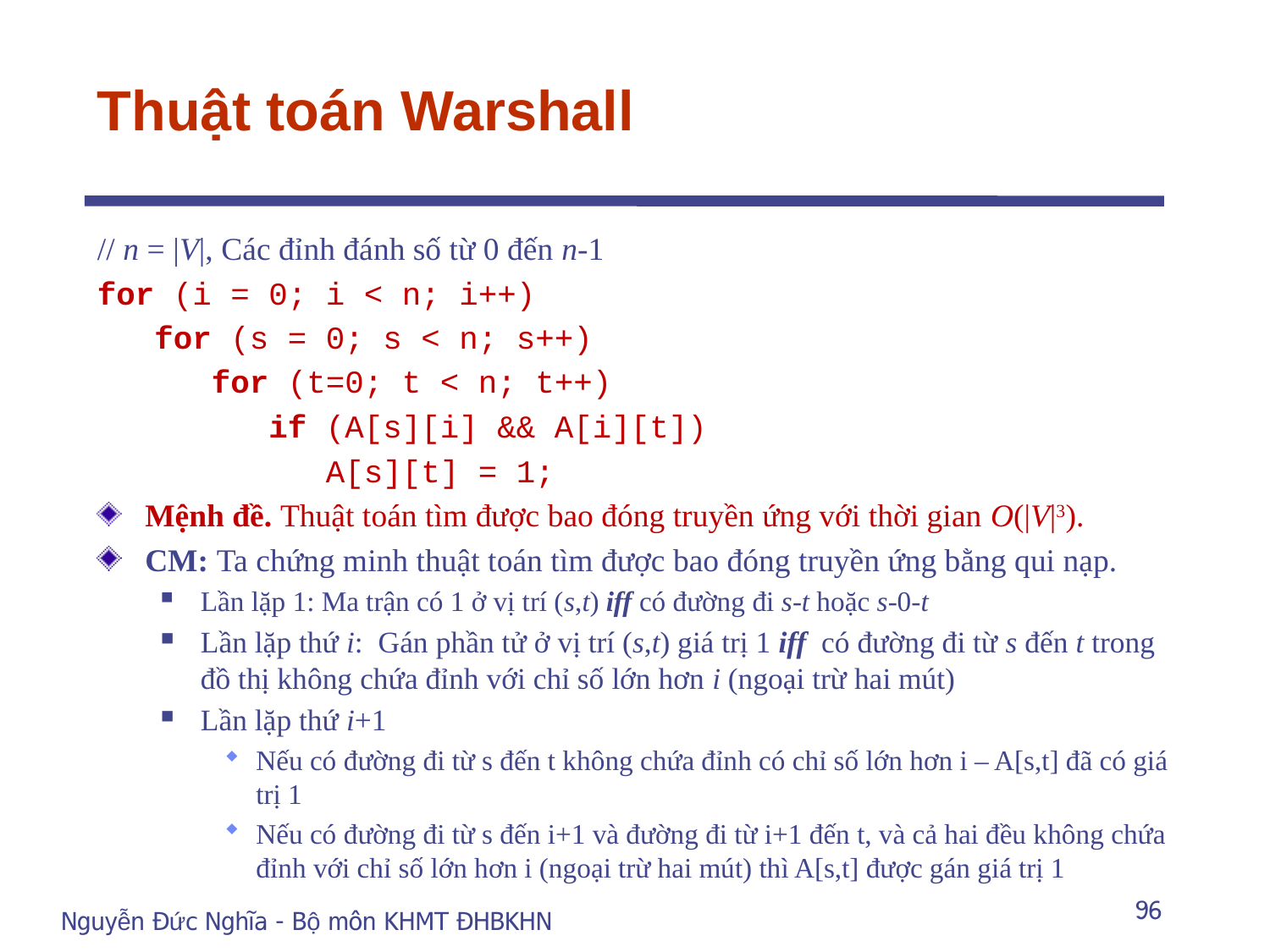

# Thuật toán Warshall
// n = |V|, Các đỉnh đánh số từ 0 đến n-1
for (i = 0; i < n; i++)
   for (s = 0; s < n; s++)
      for (t=0; t < n; t++)
         if (A[s][i] && A[i][t])
            A[s][t] = 1;
Mệnh đề. Thuật toán tìm được bao đóng truyền ứng với thời gian O(|V|3).
CM: Ta chứng minh thuật toán tìm được bao đóng truyền ứng bằng qui nạp.
Lần lặp 1: Ma trận có 1 ở vị trí (s,t) iff có đường đi s-t hoặc s-0-t
Lần lặp thứ i:  Gán phần tử ở vị trí (s,t) giá trị 1 iff  có đường đi từ s đến t trong đồ thị không chứa đỉnh với chỉ số lớn hơn i (ngoại trừ hai mút)
Lần lặp thứ i+1
Nếu có đường đi từ s đến t không chứa đỉnh có chỉ số lớn hơn i – A[s,t] đã có giá trị 1
Nếu có đường đi từ s đến i+1 và đường đi từ i+1 đến t, và cả hai đều không chứa đỉnh với chỉ số lớn hơn i (ngoại trừ hai mút) thì A[s,t] được gán giá trị 1
96
Nguyễn Đức Nghĩa - Bộ môn KHMT ĐHBKHN